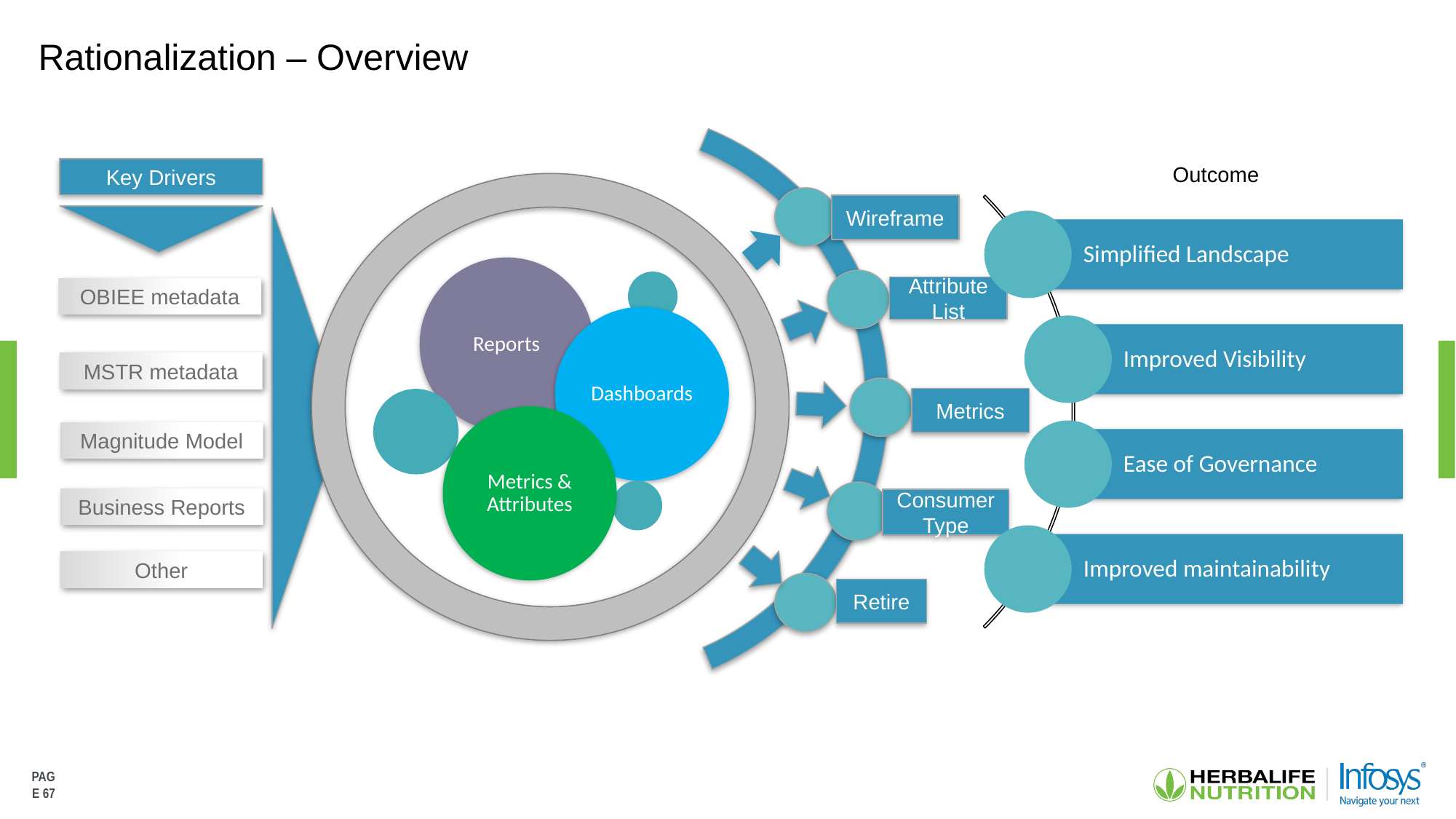

# Rationalization – Overview

Outcome
Key Drivers

OBIEE metadata
MSTR metadata
Magnitude Model
Business Reports

Simplified Landscape
Improved Visibility
Ease of Governance
Improved maintainability

Wireframe
Reports
Dashboards
Metrics & Attributes

Attribute List

Metrics

Consumer Type

Other

Retire
PAGE 67